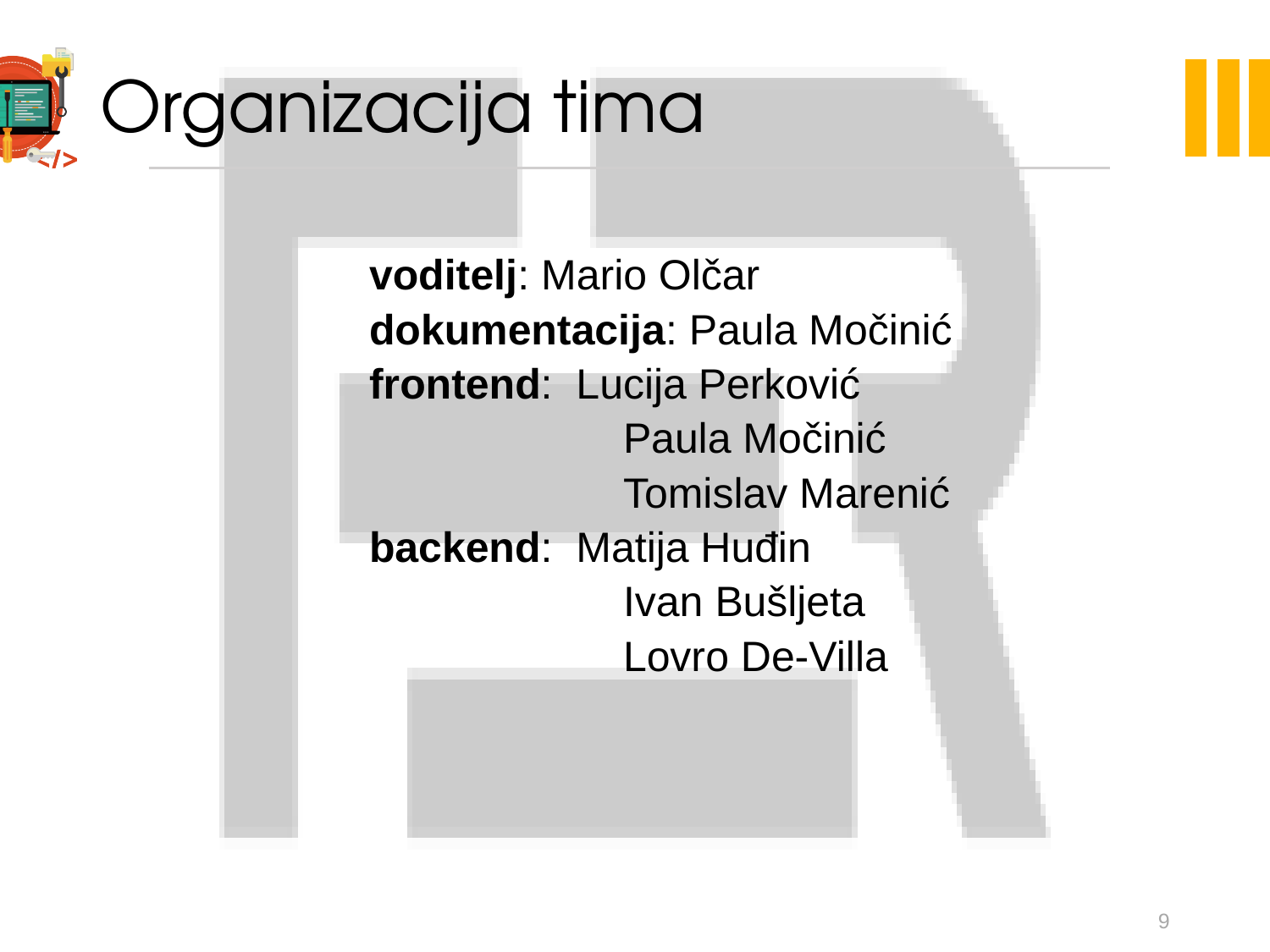

# Organizacija tima
voditelj: Mario Olčar
dokumentacija: Paula Močinić
frontend:  Lucija Perković
		Paula Močinić
		Tomislav Marenić
backend:  Matija Huđin
		Ivan Bušljeta
		Lovro De-Villa

9